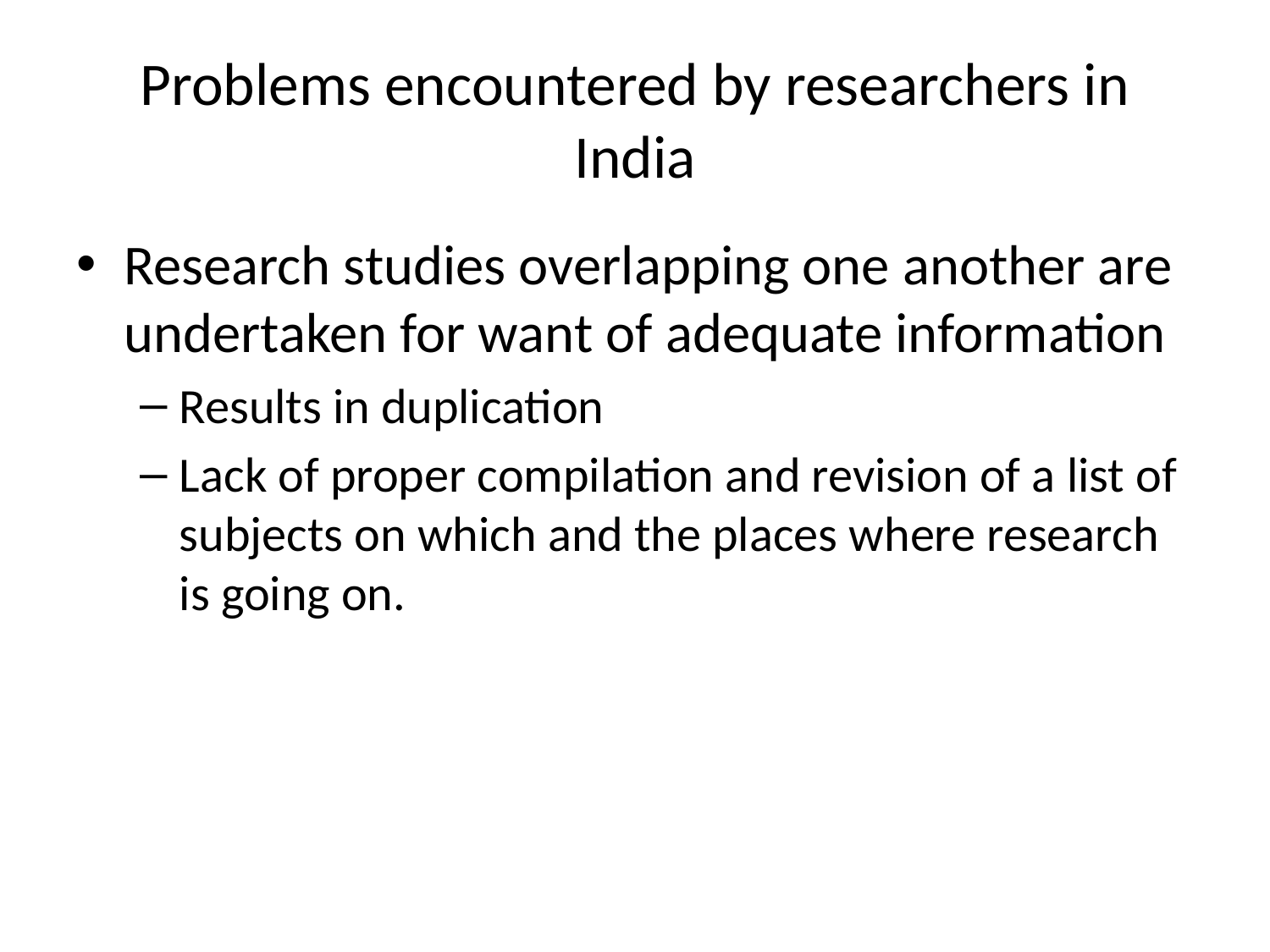

# Problems encountered by researchers in India
Research studies overlapping one another are undertaken for want of adequate information
Results in duplication
Lack of proper compilation and revision of a list of subjects on which and the places where research is going on.